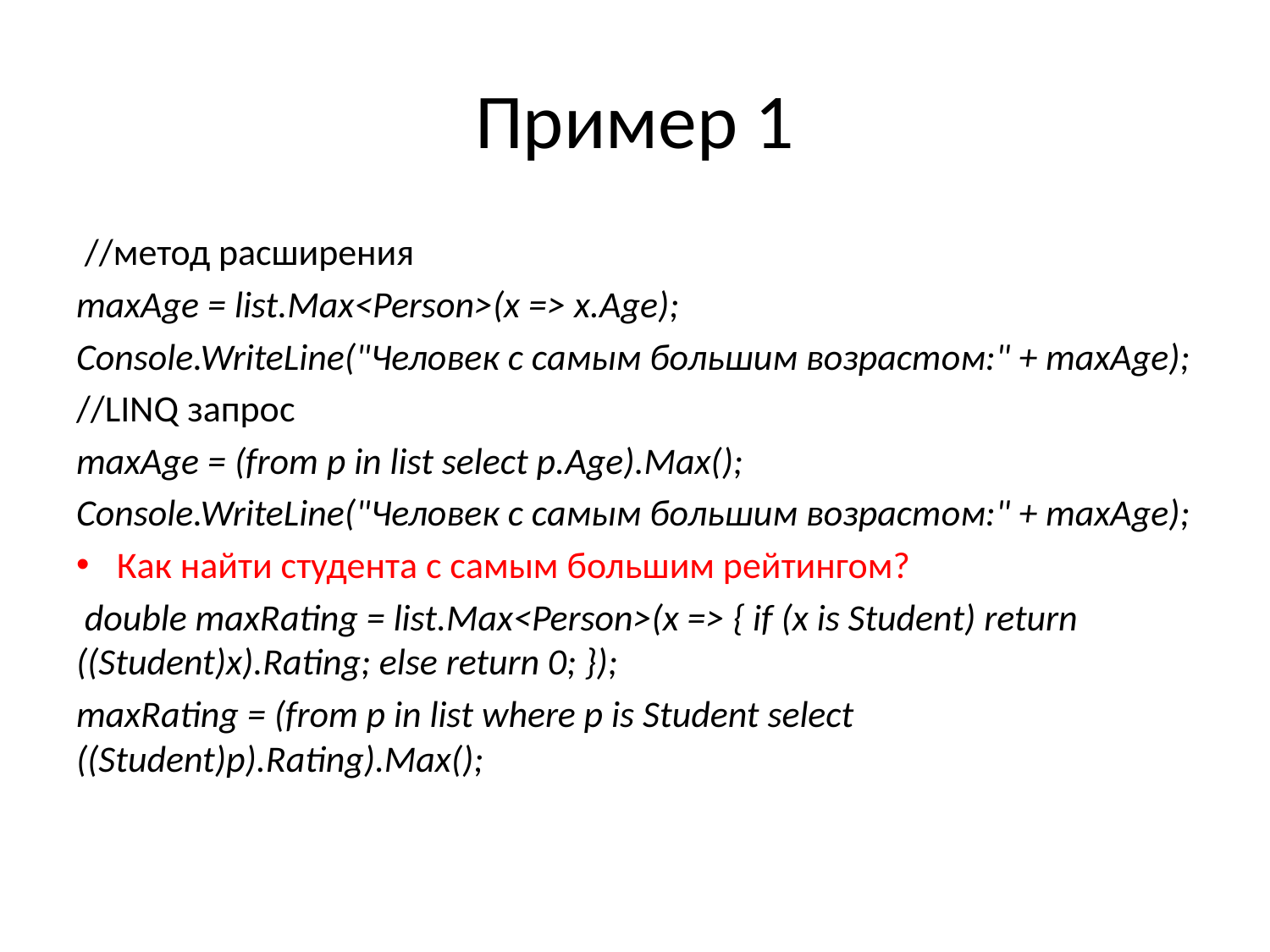

# Пример 1
 //метод расширения
maxAge = list.Max<Person>(x => x.Age);
Console.WriteLine("Человек с самым большим возрастом:" + maxAge);
//LINQ запрос
maxAge = (from p in list select p.Age).Max();
Console.WriteLine("Человек с самым большим возрастом:" + maxAge);
Как найти студента с самым большим рейтингом?
 double maxRating = list.Max<Person>(x => { if (x is Student) return ((Student)x).Rating; else return 0; });
maxRating = (from p in list where p is Student select ((Student)p).Rating).Max();